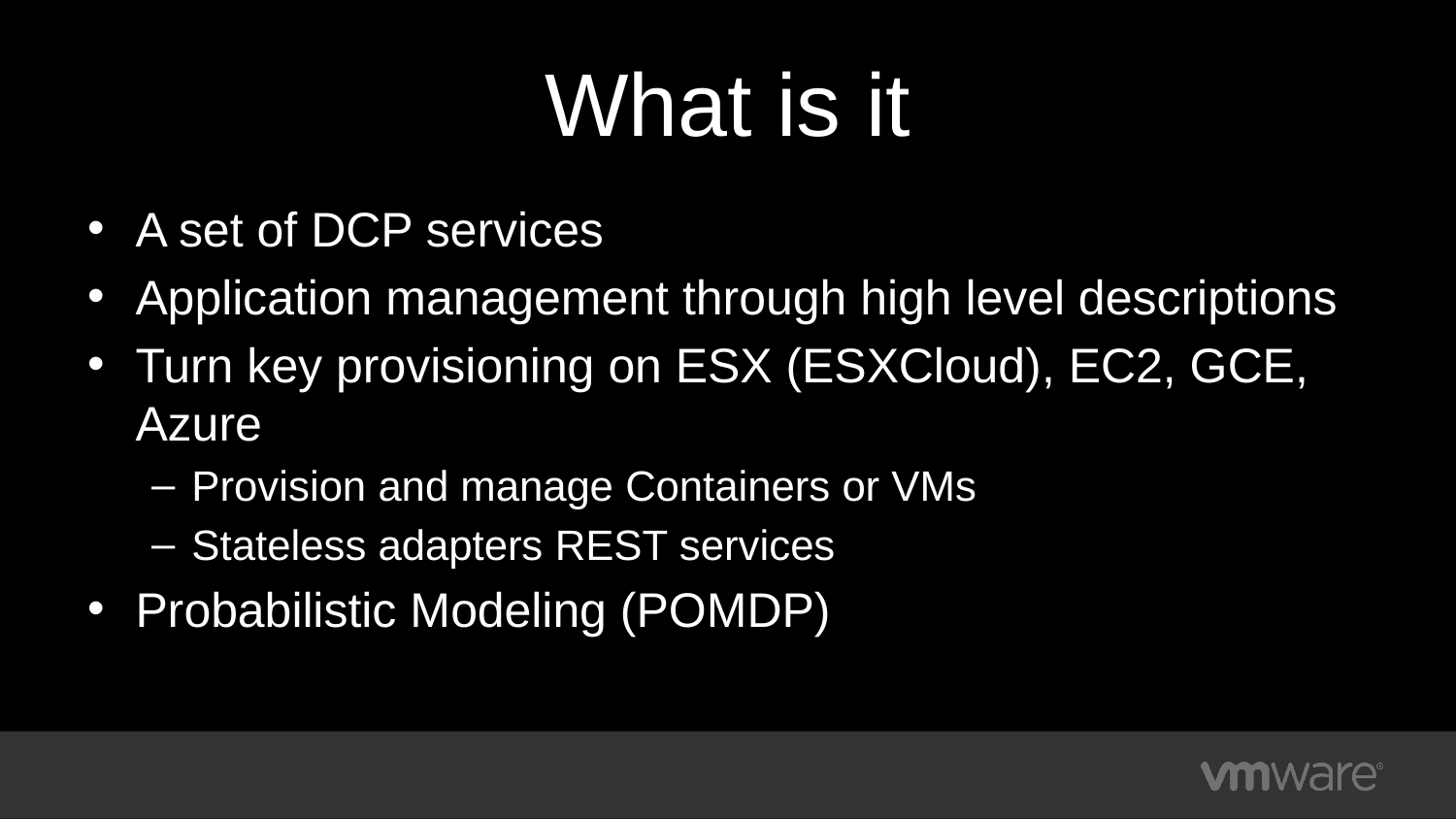

# What is it
A set of DCP services
Application management through high level descriptions
Turn key provisioning on ESX (ESXCloud), EC2, GCE, Azure
Provision and manage Containers or VMs
Stateless adapters REST services
Probabilistic Modeling (POMDP)